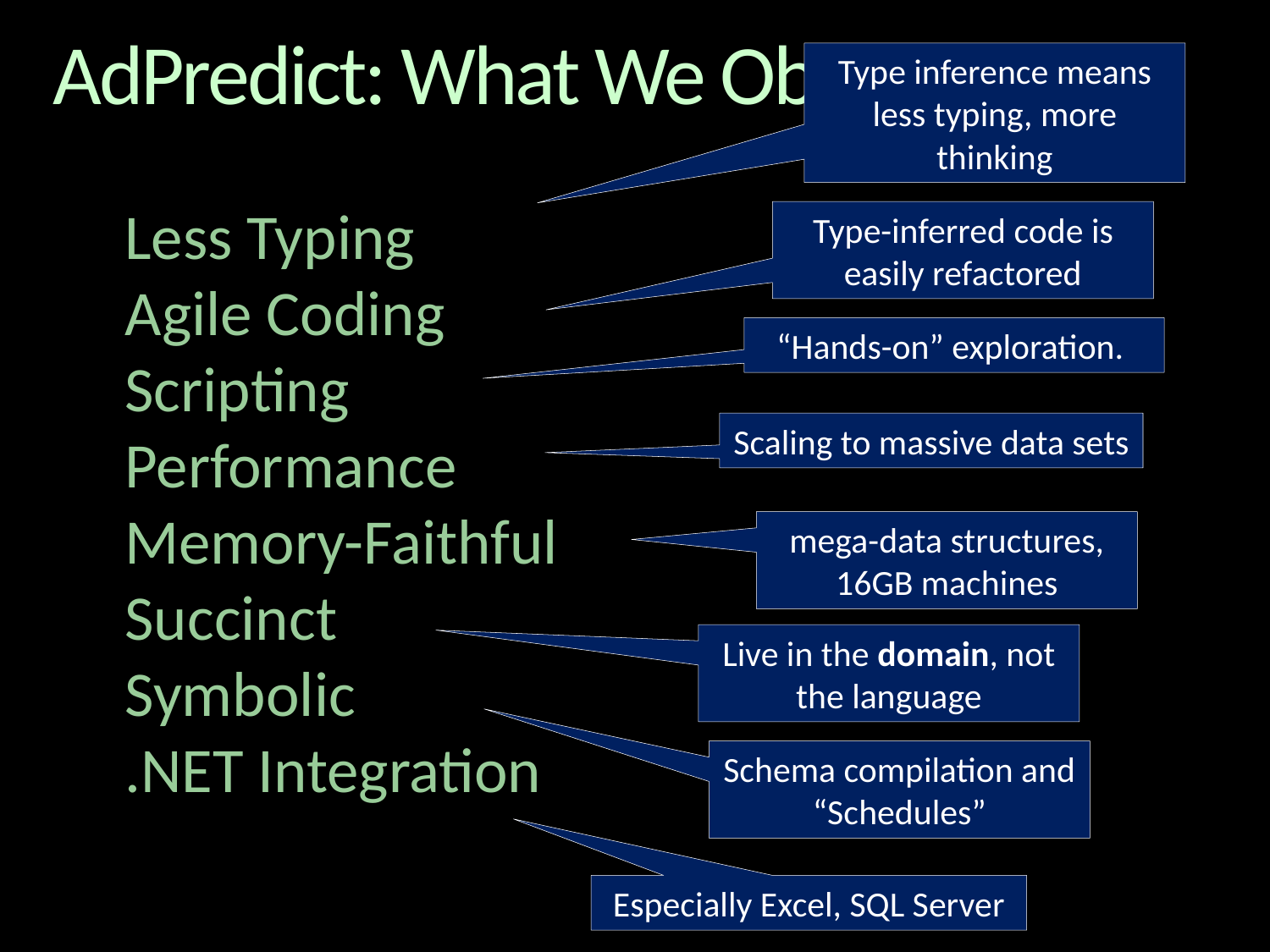

# AdPredict: What We Observed
Type inference means less typing, more thinking
Less Typing
Agile Coding
Scripting
Performance
Memory-Faithful
Succinct
Symbolic
.NET Integration
Type-inferred code is easily refactored
“Hands-on” exploration.
Scaling to massive data sets
mega-data structures, 16GB machines
Live in the domain, not the language
Schema compilation and “Schedules”
Especially Excel, SQL Server